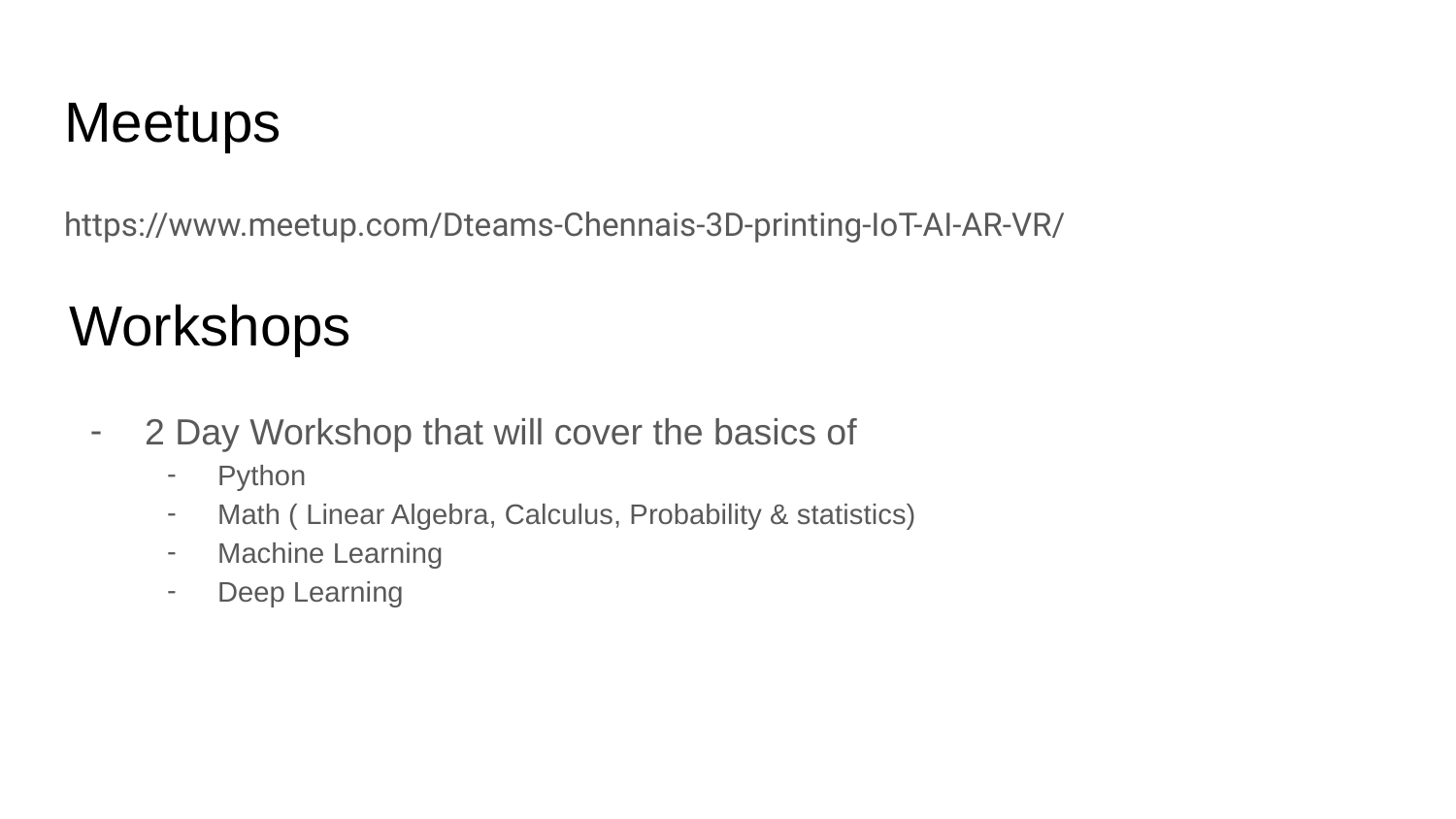

# Meetups
https://www.meetup.com/Dteams-Chennais-3D-printing-IoT-AI-AR-VR/
Workshops
2 Day Workshop that will cover the basics of
Python
Math ( Linear Algebra, Calculus, Probability & statistics)
Machine Learning
Deep Learning